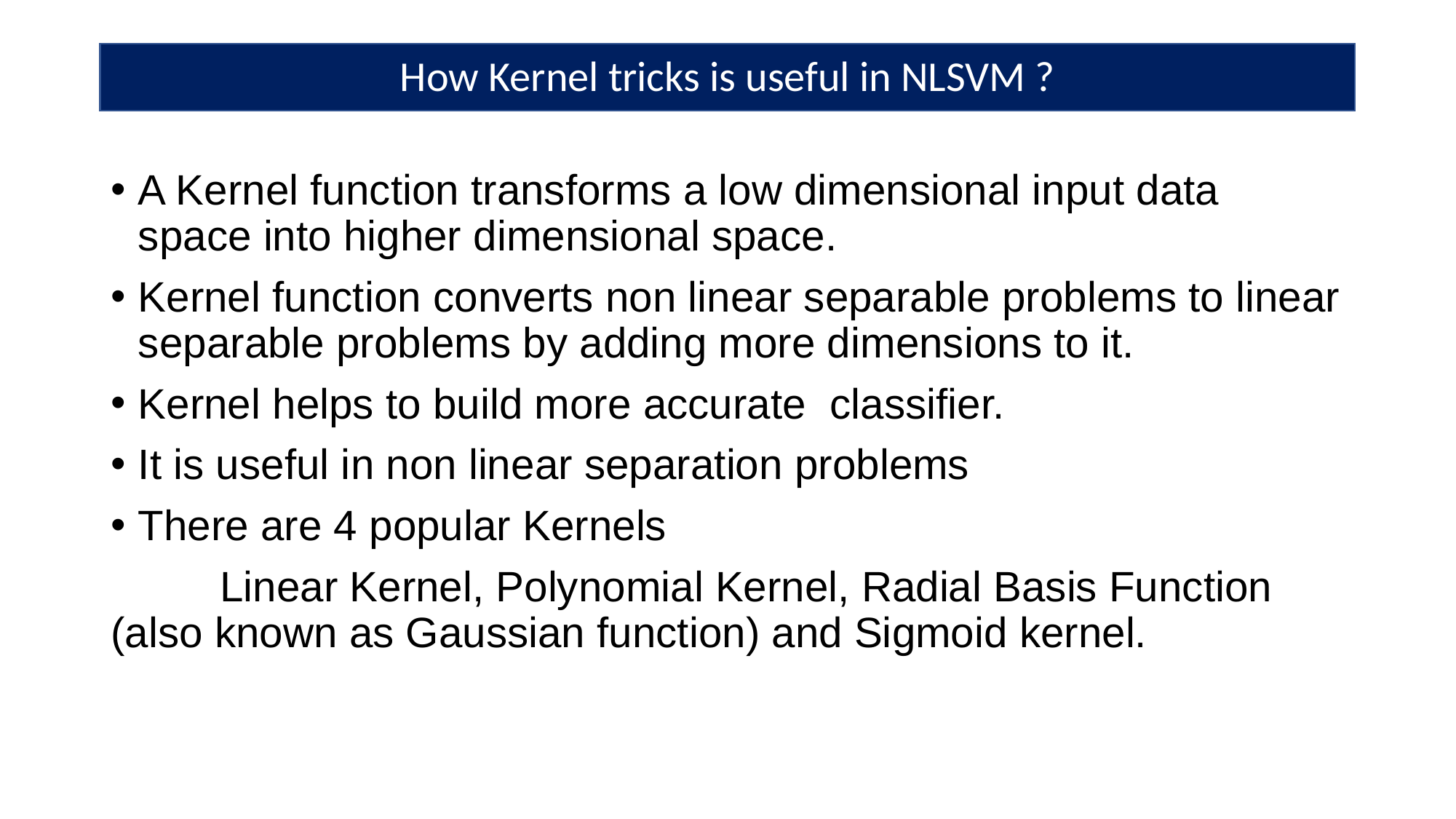

# How Kernel tricks is useful in NLSVM ?
A Kernel function transforms a low dimensional input data space into higher dimensional space.
Kernel function converts non linear separable problems to linear separable problems by adding more dimensions to it.
Kernel helps to build more accurate  classifier.
It is useful in non linear separation problems
There are 4 popular Kernels
	Linear Kernel, Polynomial Kernel, Radial Basis Function (also known as Gaussian function) and Sigmoid kernel.